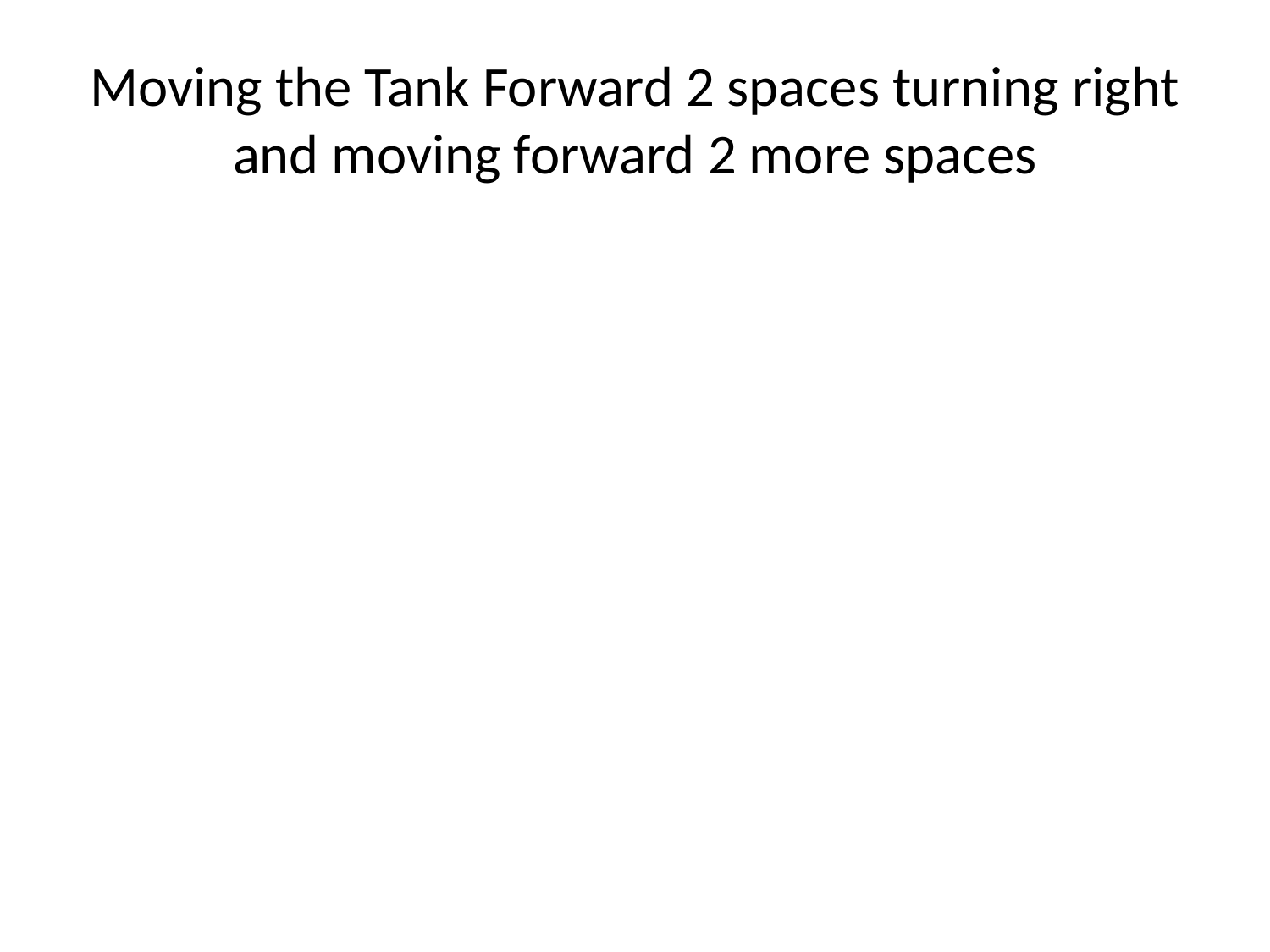

# Moving the Tank Forward 2 spaces turning right and moving forward 2 more spaces